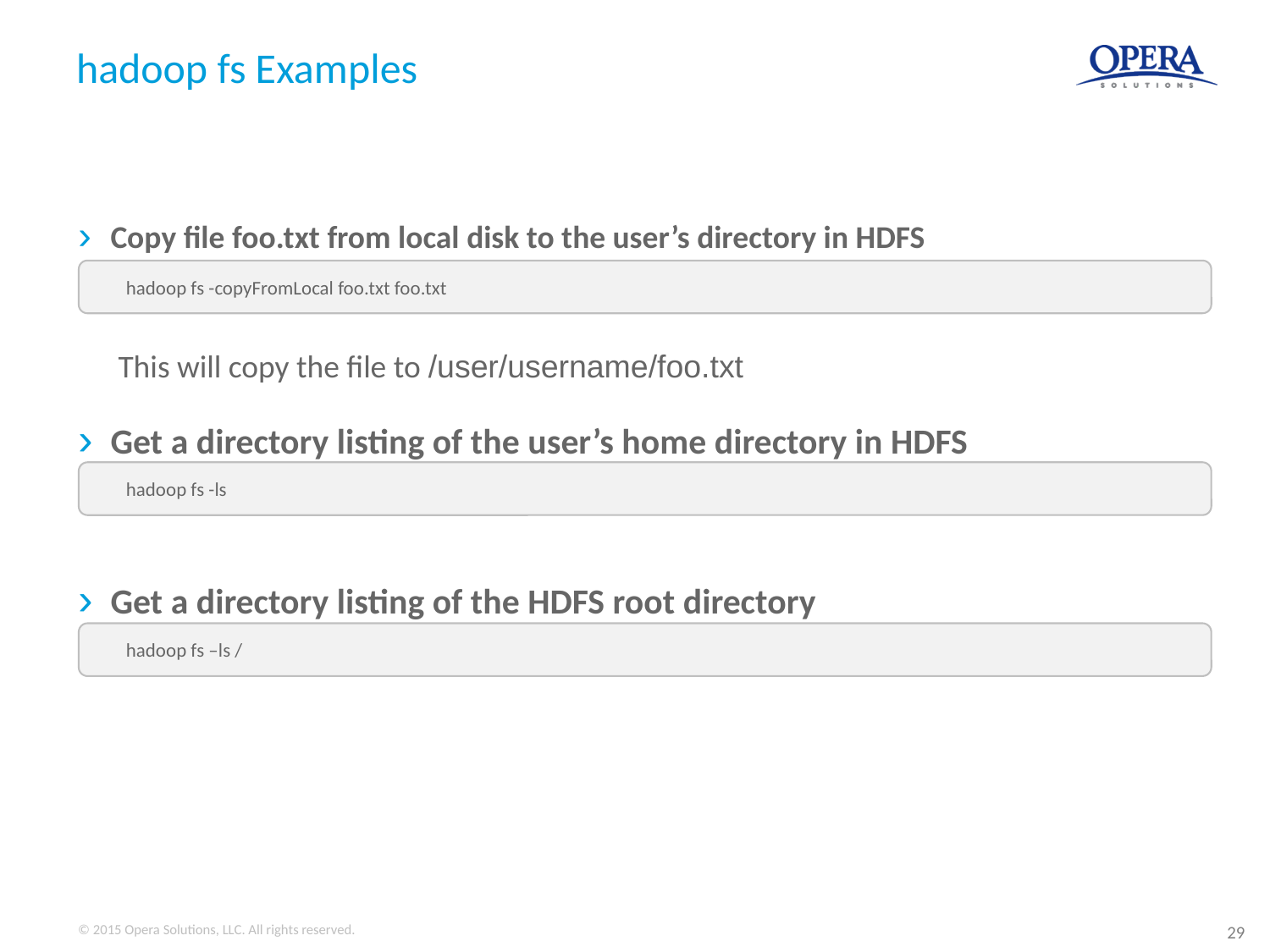

# hadoop fs Examples
Copy file foo.txt from local disk to the user’s directory in HDFS

This will copy the file to /user/username/foo.txt
Get a directory listing of the user’s home directory in HDFS

Get a directory listing of the HDFS root directory
hadoop fs -copyFromLocal foo.txt foo.txt
hadoop fs -ls
hadoop fs –ls /